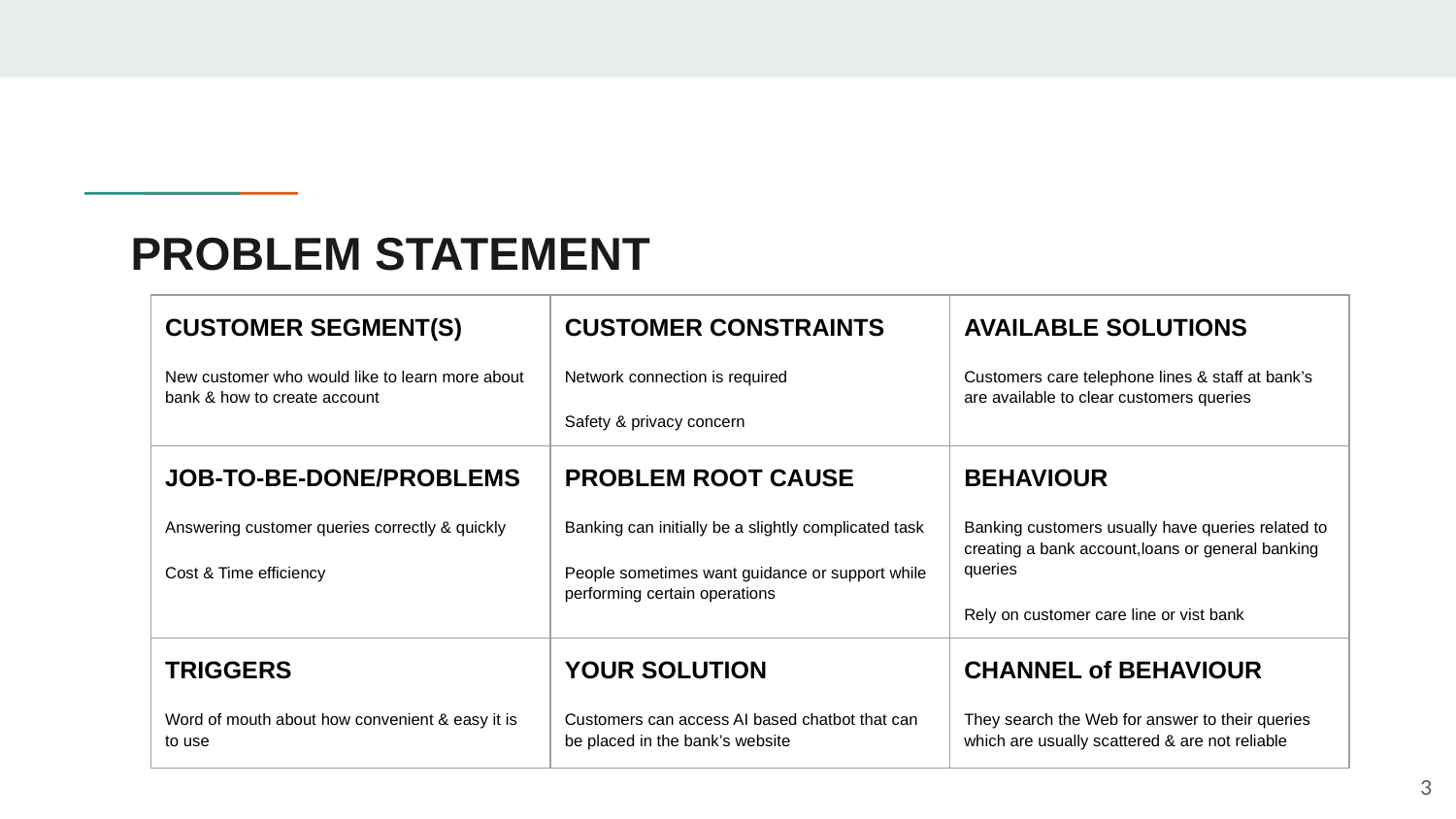

# PROBLEM STATEMENT

| CUSTOMER SEGMENT(S) New customer who would like to learn more about bank & how to create account | CUSTOMER CONSTRAINTS Network connection is required Safety & privacy concern | AVAILABLE SOLUTIONS Customers care telephone lines & staff at bank’s are available to clear customers queries |
| --- | --- | --- |
| JOB-TO-BE-DONE/PROBLEMS Answering customer queries correctly & quickly Cost & Time efficiency | PROBLEM ROOT CAUSE Banking can initially be a slightly complicated task People sometimes want guidance or support while performing certain operations | BEHAVIOUR Banking customers usually have queries related to creating a bank account,loans or general banking queries Rely on customer care line or vist bank |
| TRIGGERS Word of mouth about how convenient & easy it is to use | YOUR SOLUTION Customers can access AI based chatbot that can be placed in the bank’s website | CHANNEL of BEHAVIOUR They search the Web for answer to their queries which are usually scattered & are not reliable |
3